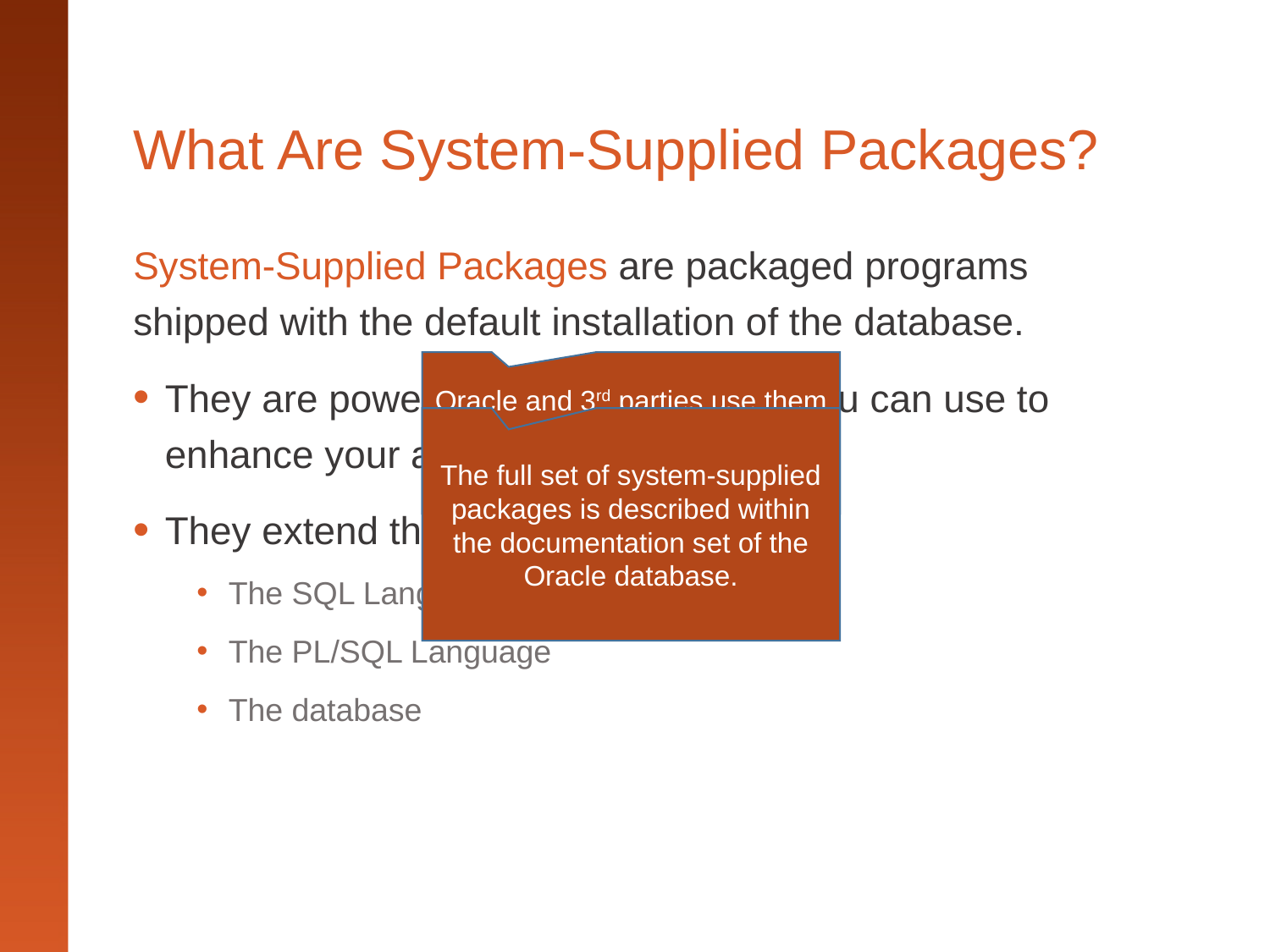

# What Are System-Supplied Packages?
System-Supplied Packages are packaged programs shipped with the default installation of the database.
They are powerful, built-in programs you can use to enhance your application logic.
They extend the capabilities of:
The SQL Language
The PL/SQL Language
The database
Oracle and 3rd parties use them to extend the capabilities of their products
The full set of system-supplied packages is described within the documentation set of the Oracle database.